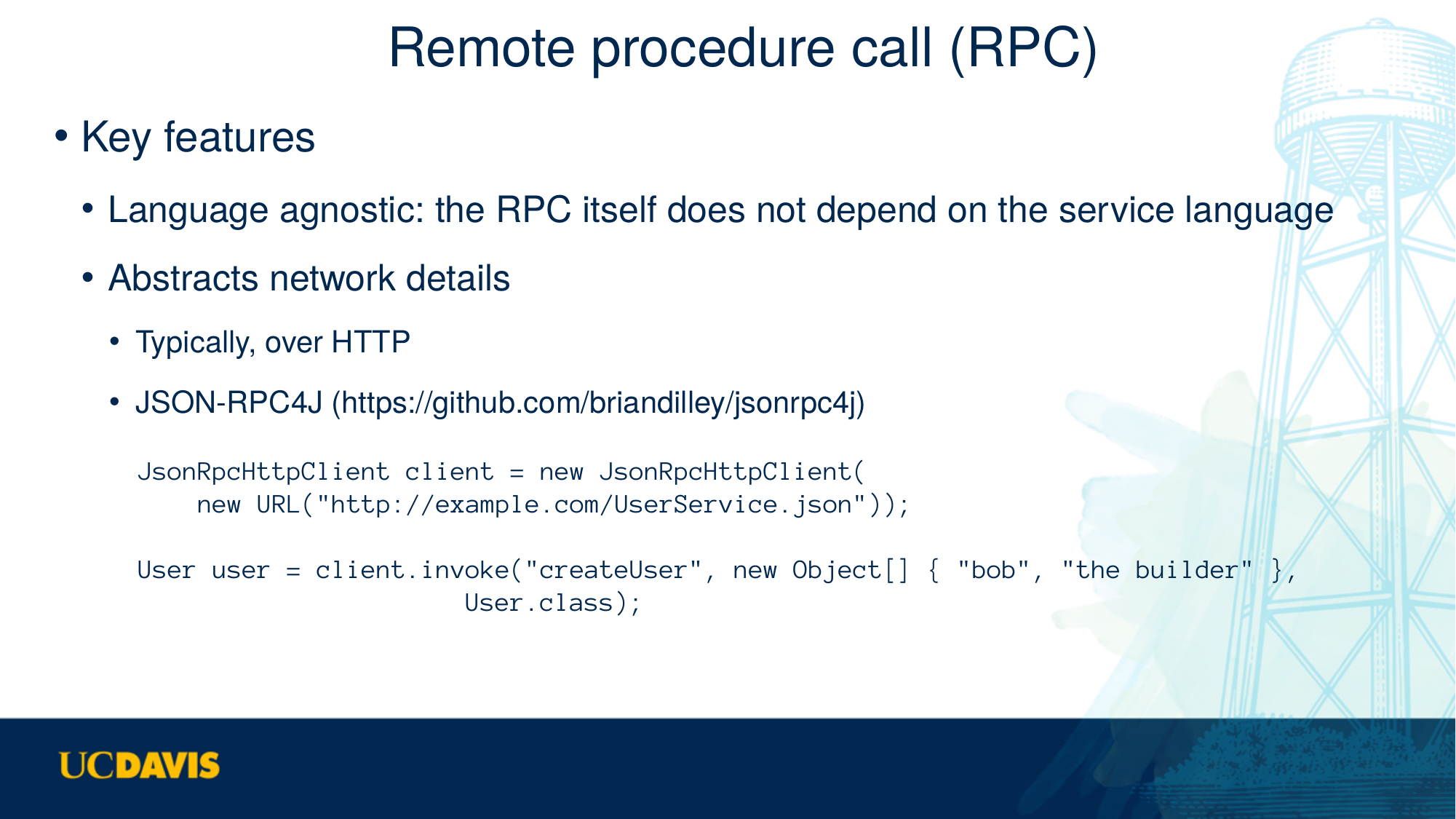

# Remote procedure call (RPC)
Key features
Language agnostic: the RPC itself does not depend on the service language
Abstracts network details
Typically, over HTTP
JSON-RPC4J (https://github.com/briandilley/jsonrpc4j)

JsonRpcHttpClient client = new JsonRpcHttpClient(
    new URL("http://example.com/UserService.json"));

User user = client.invoke("createUser", new Object[] { "bob", "the builder" },
			User.class);